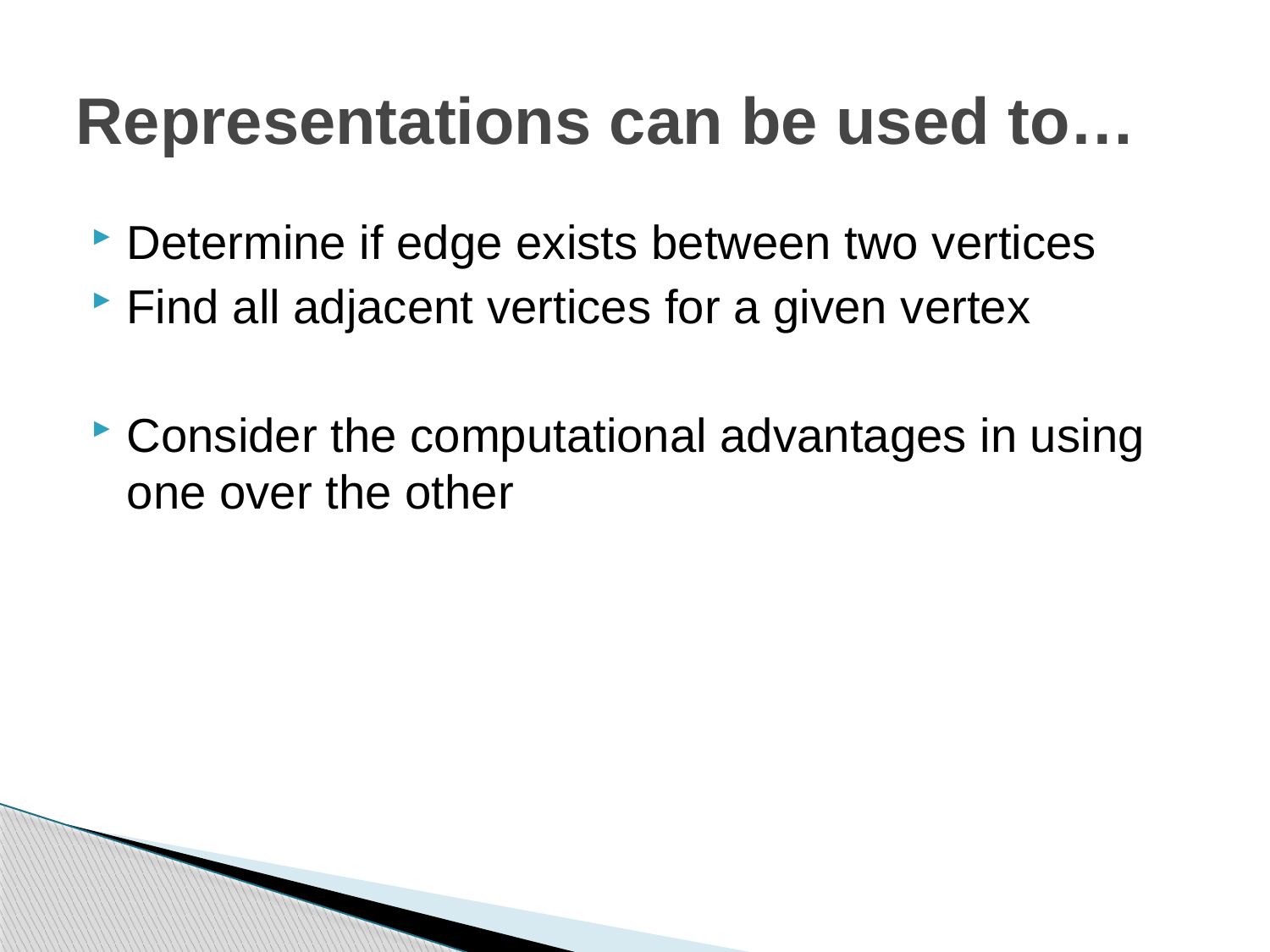

# Representations can be used to…
Determine if edge exists between two vertices
Find all adjacent vertices for a given vertex

Consider the computational advantages in using one over the other